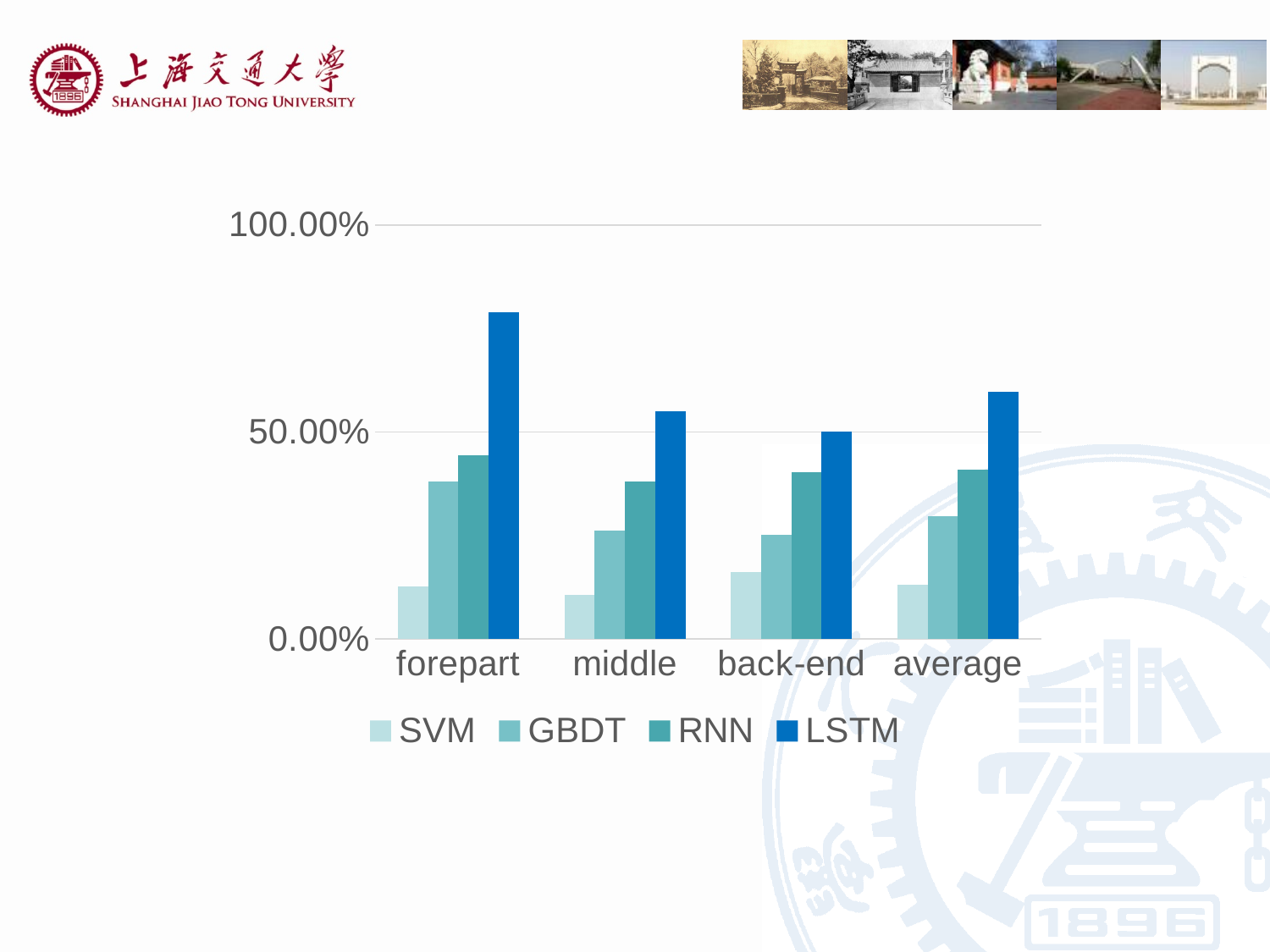

### Chart

| Category | SVM | GBDT | RNN | LSTM |
|---|---|---|---|---|
| forepart | 0.1259 | 0.3796 | 0.4438 | 0.7888 |
| middle | 0.1059 | 0.2613 | 0.38 | 0.549 |
| back-end | 0.1622 | 0.2506 | 0.4037 | 0.5015 |
| average | 0.1313 | 0.2972 | 0.4092 | 0.5964 |